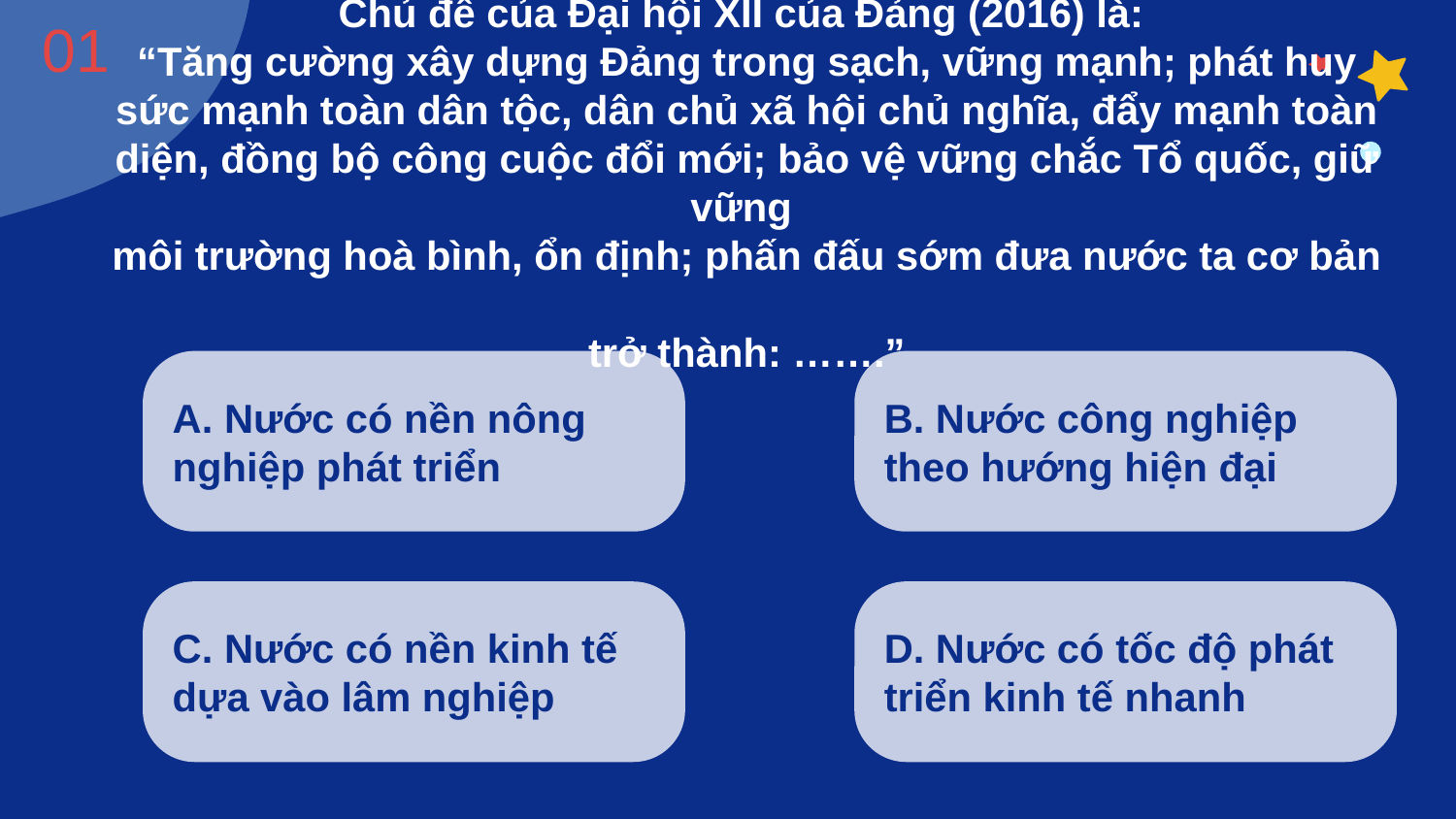

01
# Chủ đề của Đại hội XII của Đảng (2016) là: “Tăng cường xây dựng Đảng trong sạch, vững mạnh; phát huy sức mạnh toàn dân tộc, dân chủ xã hội chủ nghĩa, đẩy mạnh toàn diện, đồng bộ công cuộc đổi mới; bảo vệ vững chắc Tổ quốc, giữ vững môi trường hoà bình, ổn định; phấn đấu sớm đưa nước ta cơ bản trở thành: …….”
A. Nước có nền nông nghiệp phát triển
B. Nước công nghiệp theo hướng hiện đại
C. Nước có nền kinh tế dựa vào lâm nghiệp
D. Nước có tốc độ phát triển kinh tế nhanh